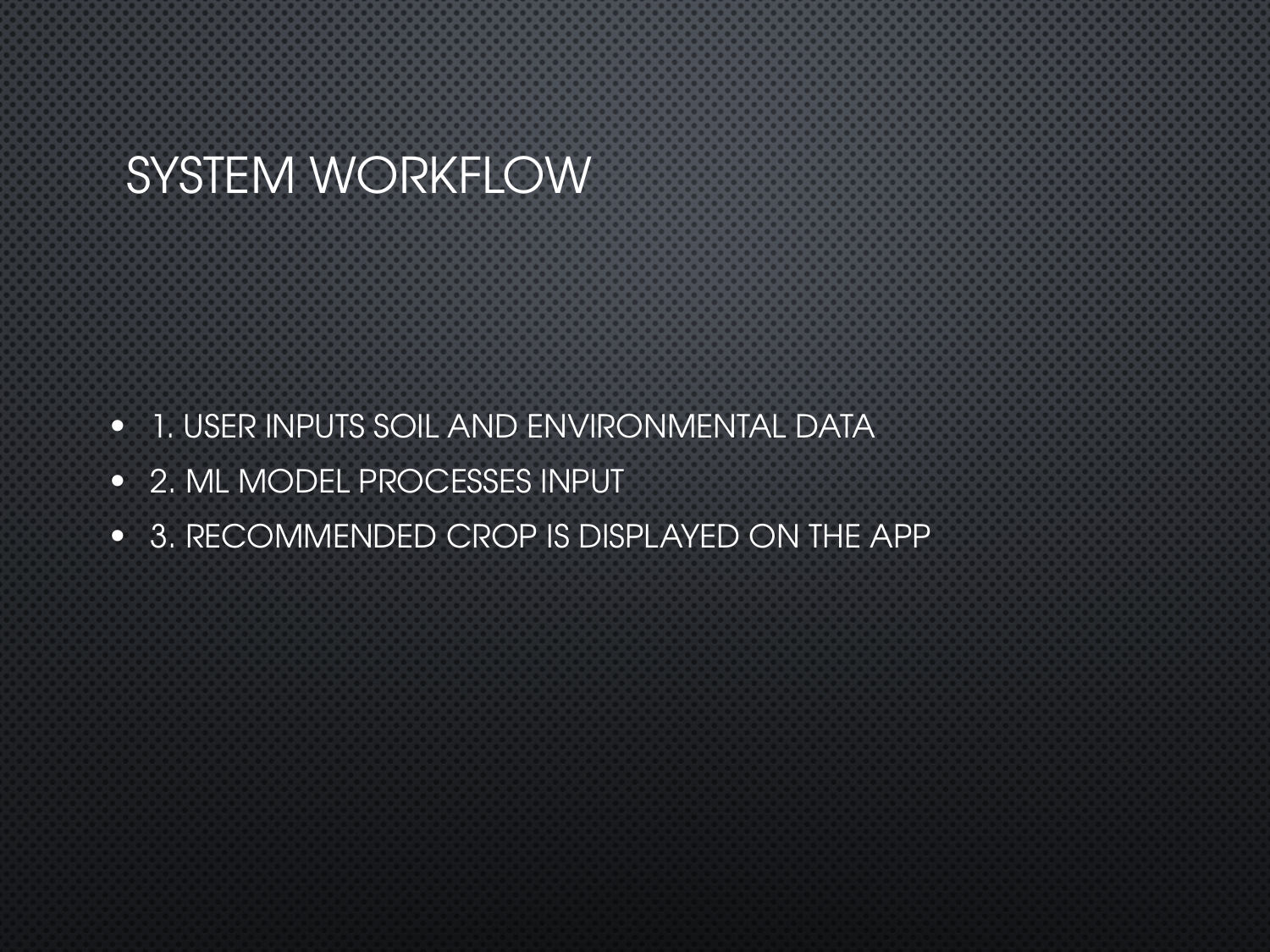

# System Workflow
1. User inputs soil and environmental data
2. ML model processes input
3. Recommended crop is displayed on the app